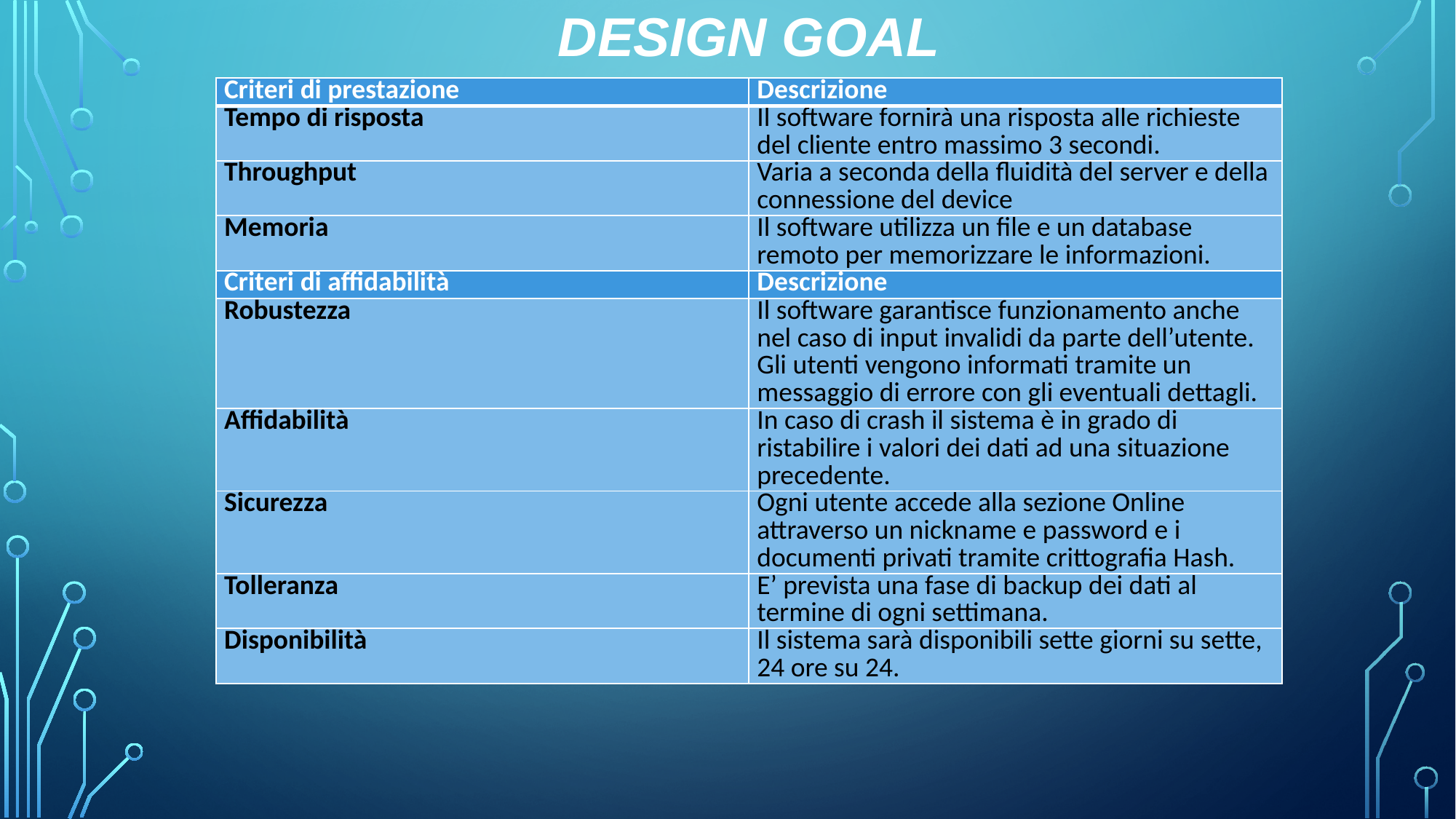

# Design Goal
| Criteri di prestazione | Descrizione |
| --- | --- |
| Tempo di risposta | Il software fornirà una risposta alle richieste del cliente entro massimo 3 secondi. |
| Throughput | Varia a seconda della fluidità del server e della connessione del device |
| Memoria | Il software utilizza un file e un database remoto per memorizzare le informazioni. |
| Criteri di affidabilità | Descrizione |
| Robustezza | Il software garantisce funzionamento anche nel caso di input invalidi da parte dell’utente. Gli utenti vengono informati tramite un messaggio di errore con gli eventuali dettagli. |
| Affidabilità | In caso di crash il sistema è in grado di ristabilire i valori dei dati ad una situazione precedente. |
| Sicurezza | Ogni utente accede alla sezione Online attraverso un nickname e password e i documenti privati tramite crittografia Hash. |
| Tolleranza | E’ prevista una fase di backup dei dati al termine di ogni settimana. |
| Disponibilità | Il sistema sarà disponibili sette giorni su sette, 24 ore su 24. |